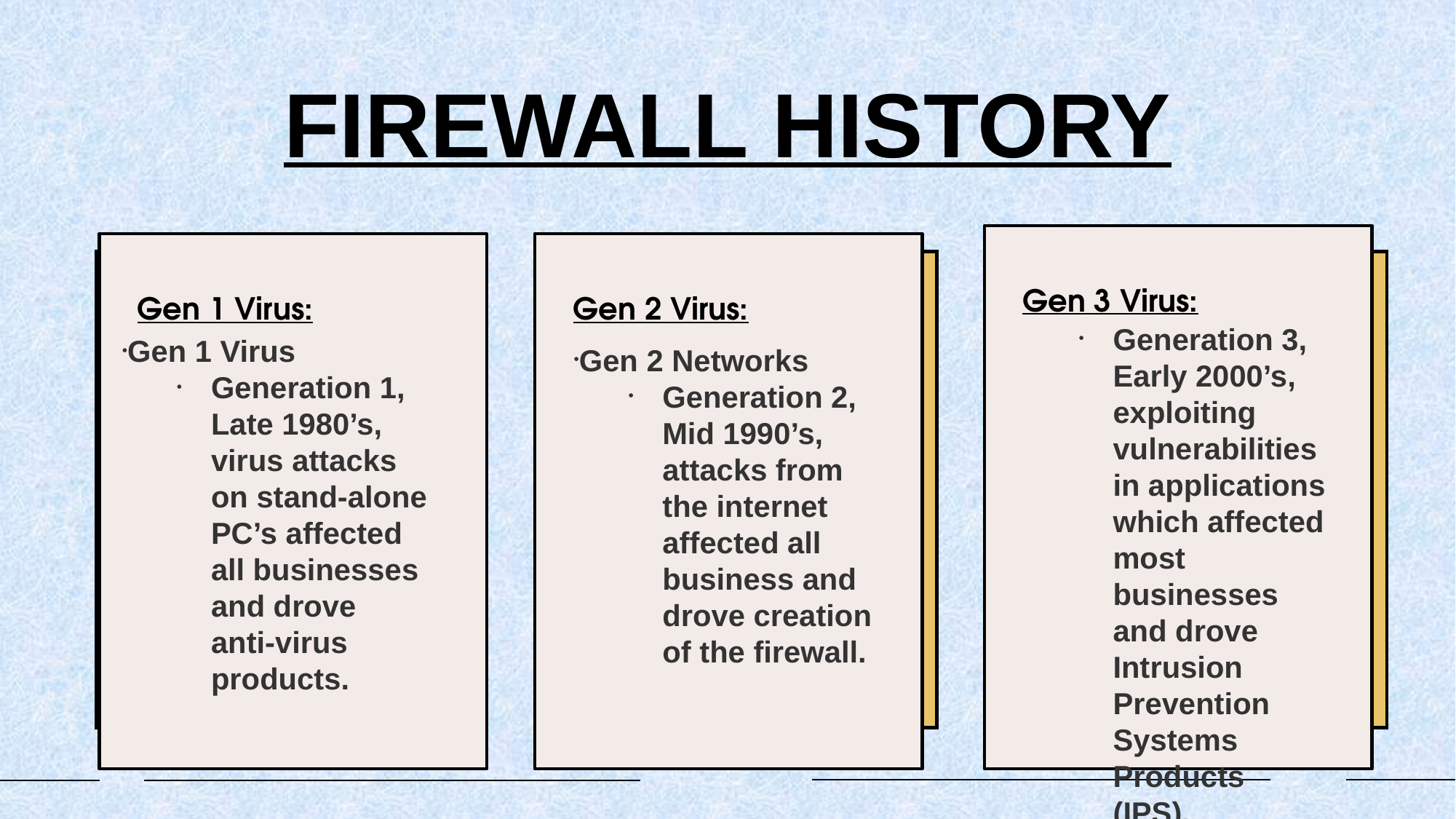

# FIREWALL HISTORY
Gen 3 Virus:
Gen 1 Virus:
Gen 2 Virus:

Generation 3, Early 2000’s, exploiting vulnerabilities in applications which affected most businesses and drove Intrusion Prevention Systems Products (IPS).

Gen 1 Virus
Generation 1, Late 1980’s, virus attacks on stand-alone PC’s affected all businesses and drove anti-virus products.

Gen 2 Networks
Generation 2, Mid 1990’s, attacks from the internet affected all business and drove creation of the firewall.